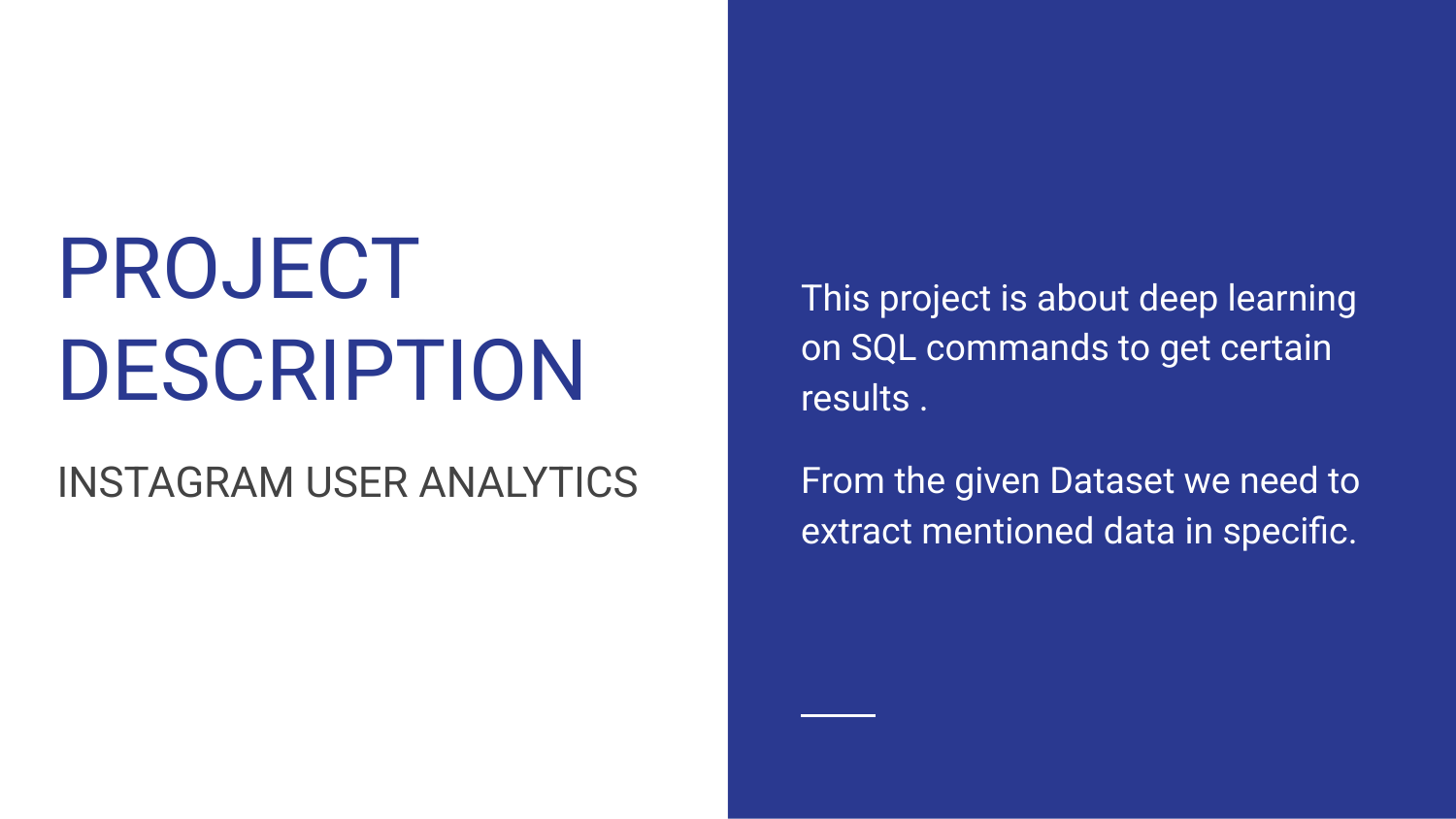

This project is about deep learning on SQL commands to get certain results .
From the given Dataset we need to extract mentioned data in specific.
# PROJECT DESCRIPTION
INSTAGRAM USER ANALYTICS